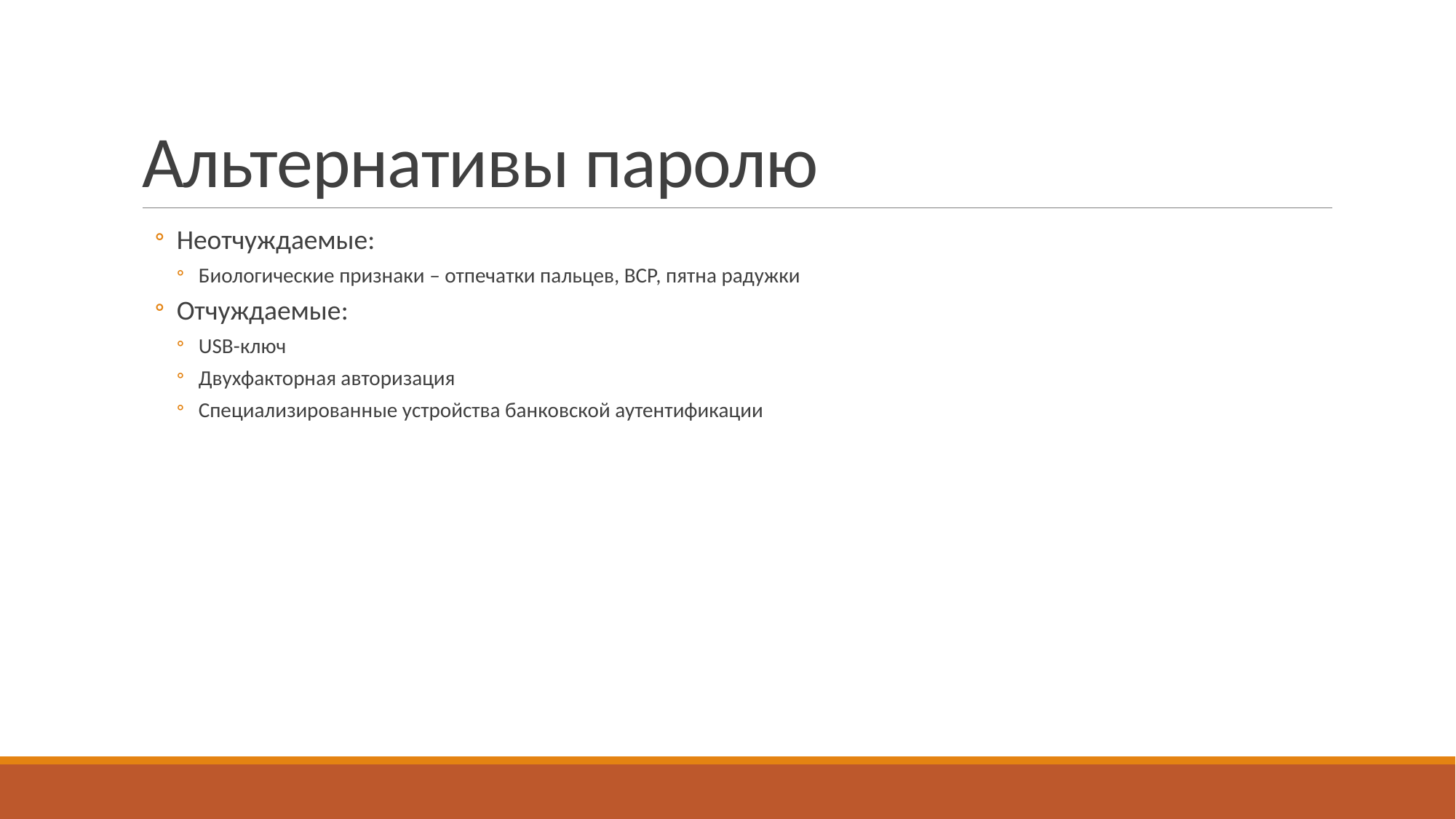

# Альтернативы паролю
Неотчуждаемые:
Биологические признаки – отпечатки пальцев, ВСР, пятна радужки
Отчуждаемые:
USB-ключ
Двухфакторная авторизация
Специализированные устройства банковской аутентификации